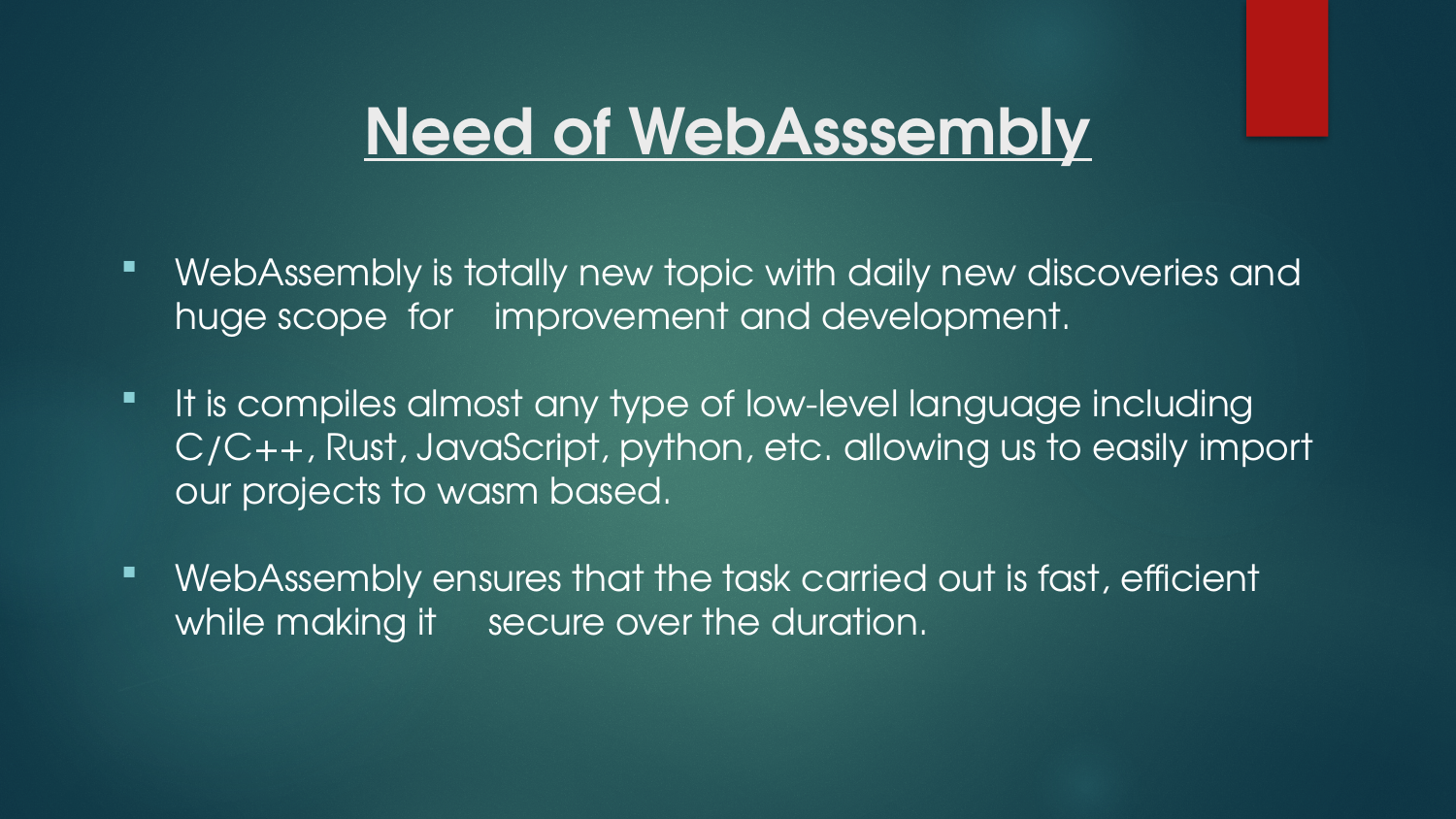

# Need of WebAsssembly
WebAssembly is totally new topic with daily new discoveries and huge scope  for    improvement and development.

It is compiles almost any type of low-level language including C/C++, Rust, JavaScript, python, etc. allowing us to easily import our projects to wasm based.

WebAssembly ensures that the task carried out is fast, efficient while making it     secure over the duration.